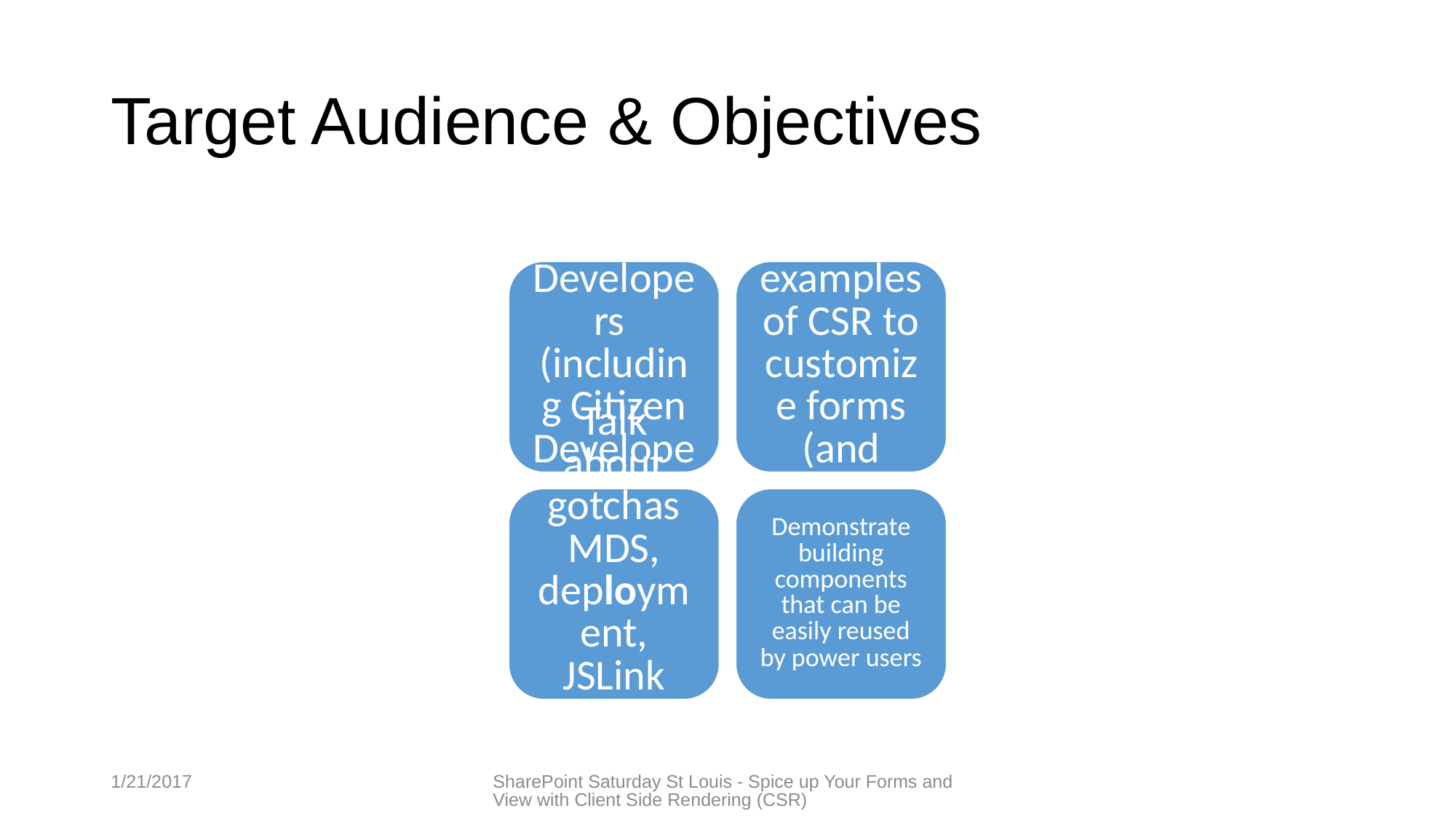

# Target Audience & Objectives
Who? Developers
1/21/2017
SharePoint Saturday St Louis - Spice up Your Forms and View with Client Side Rendering (CSR)